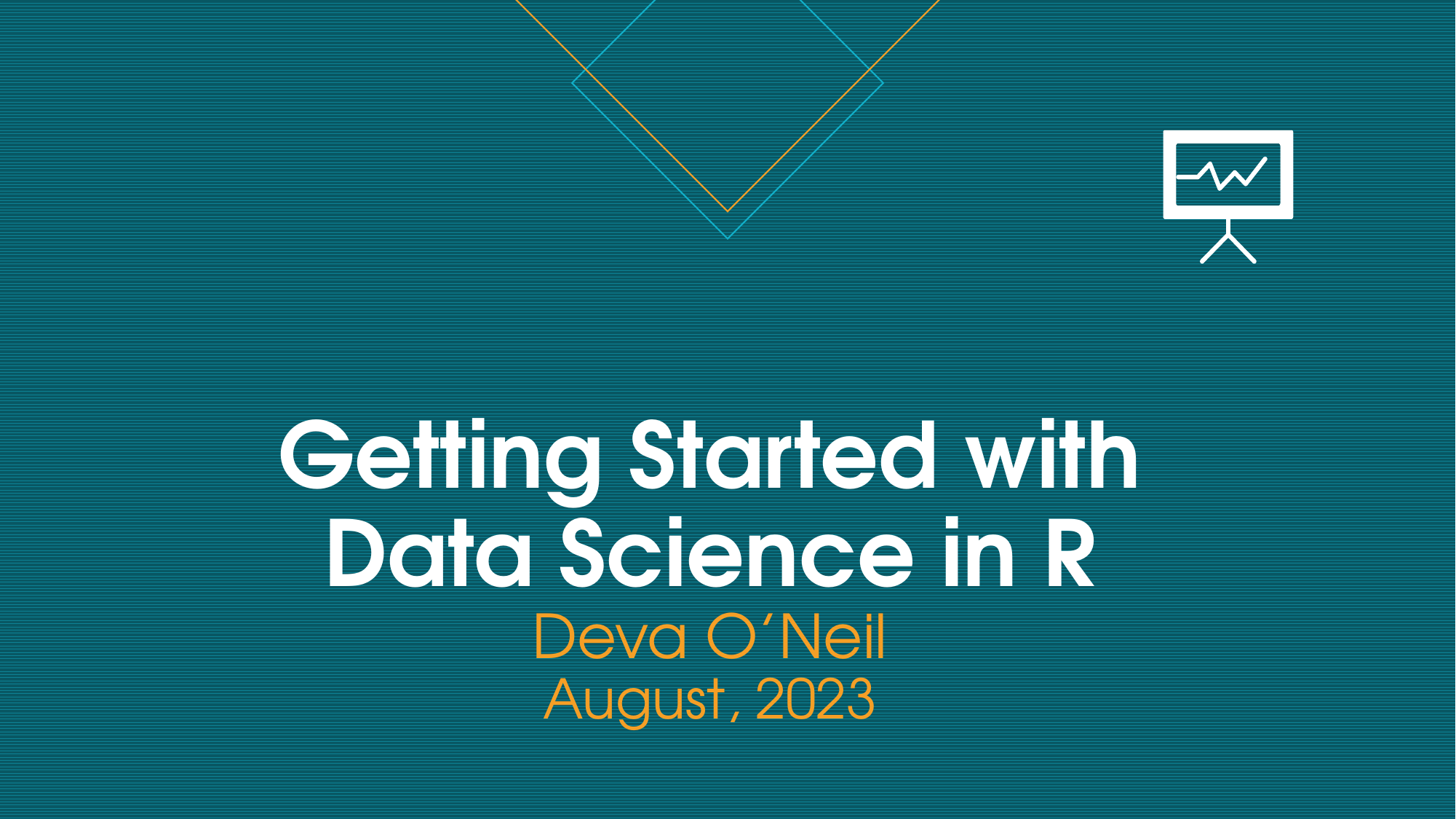

# Getting Started with Data Science in R Deva O’Neil August, 2023